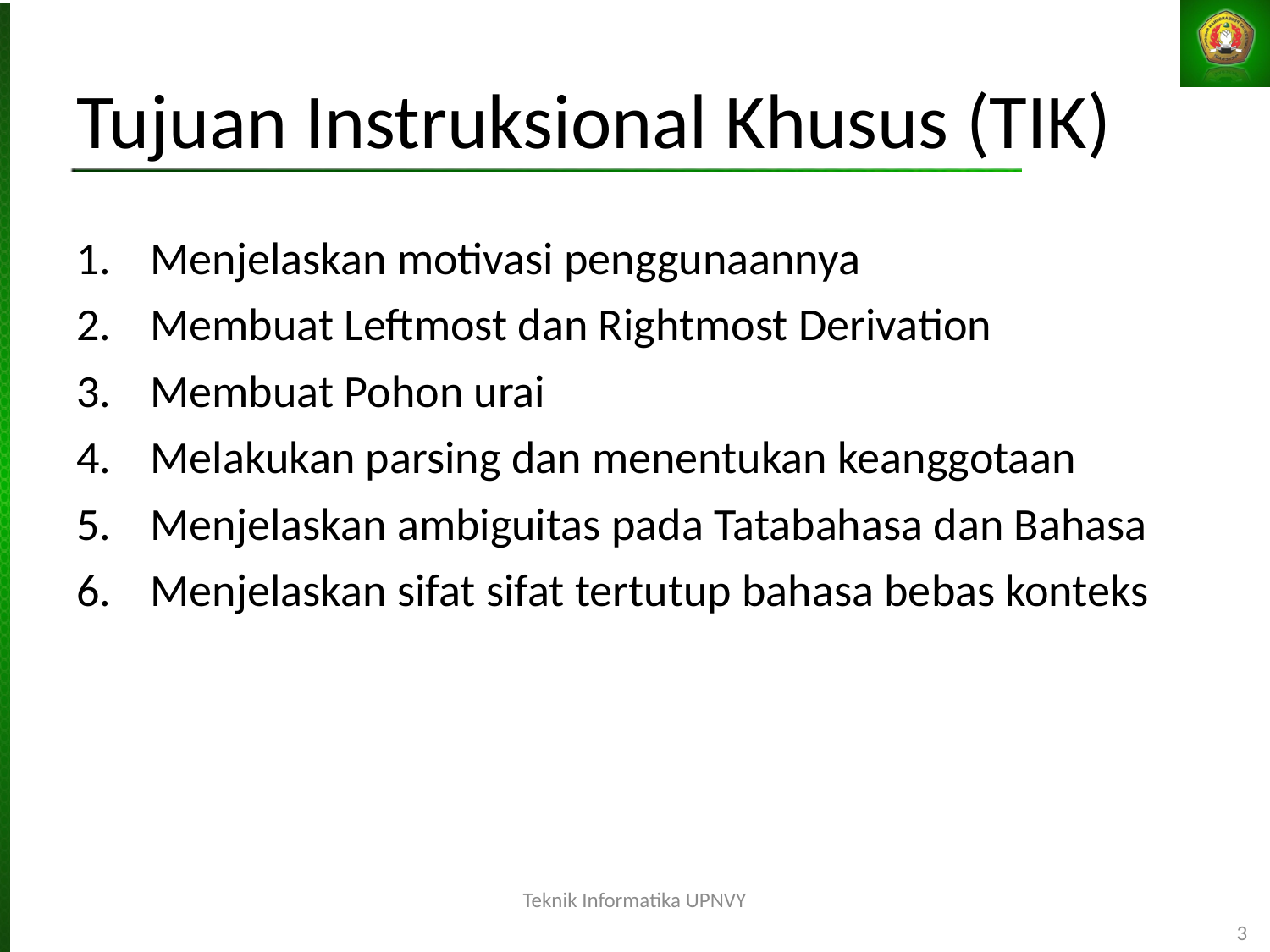

Tujuan Instruksional Khusus (TIK)‏
Menjelaskan motivasi penggunaannya
Membuat Leftmost dan Rightmost Derivation
Membuat Pohon urai
Melakukan parsing dan menentukan keanggotaan
Menjelaskan ambiguitas pada Tatabahasa dan Bahasa
Menjelaskan sifat sifat tertutup bahasa bebas konteks
Teknik Informatika UPNVY
3